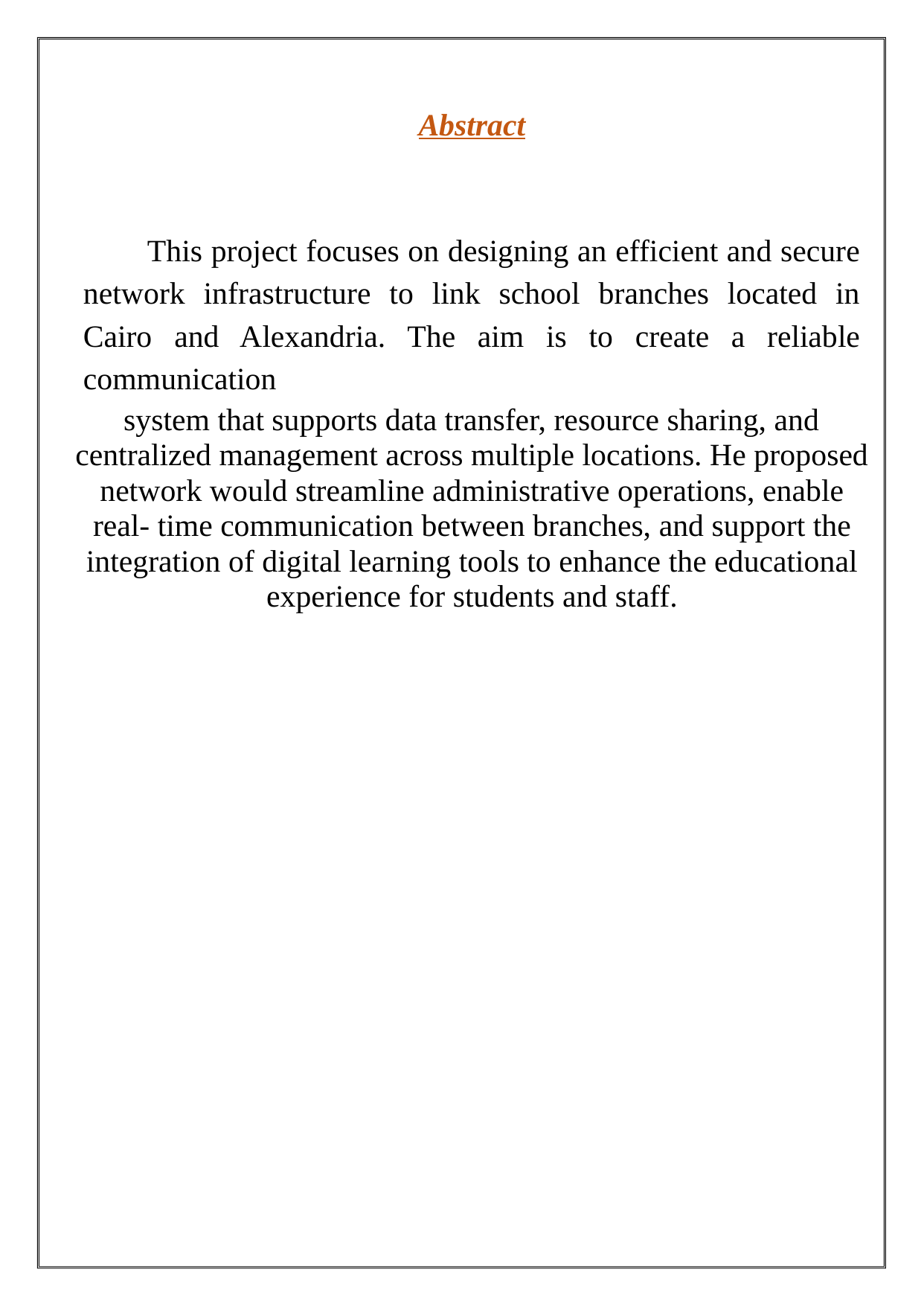

Abstract

This project focuses on designing an efficient and secure network infrastructure to link school branches located in Cairo and Alexandria. The aim is to create a reliable communication
system that supports data transfer, resource sharing, and
centralized management across multiple locations. He proposed network would streamline administrative operations, enable real- time communication between branches, and support the integration of digital learning tools to enhance the educational experience for students and staff.